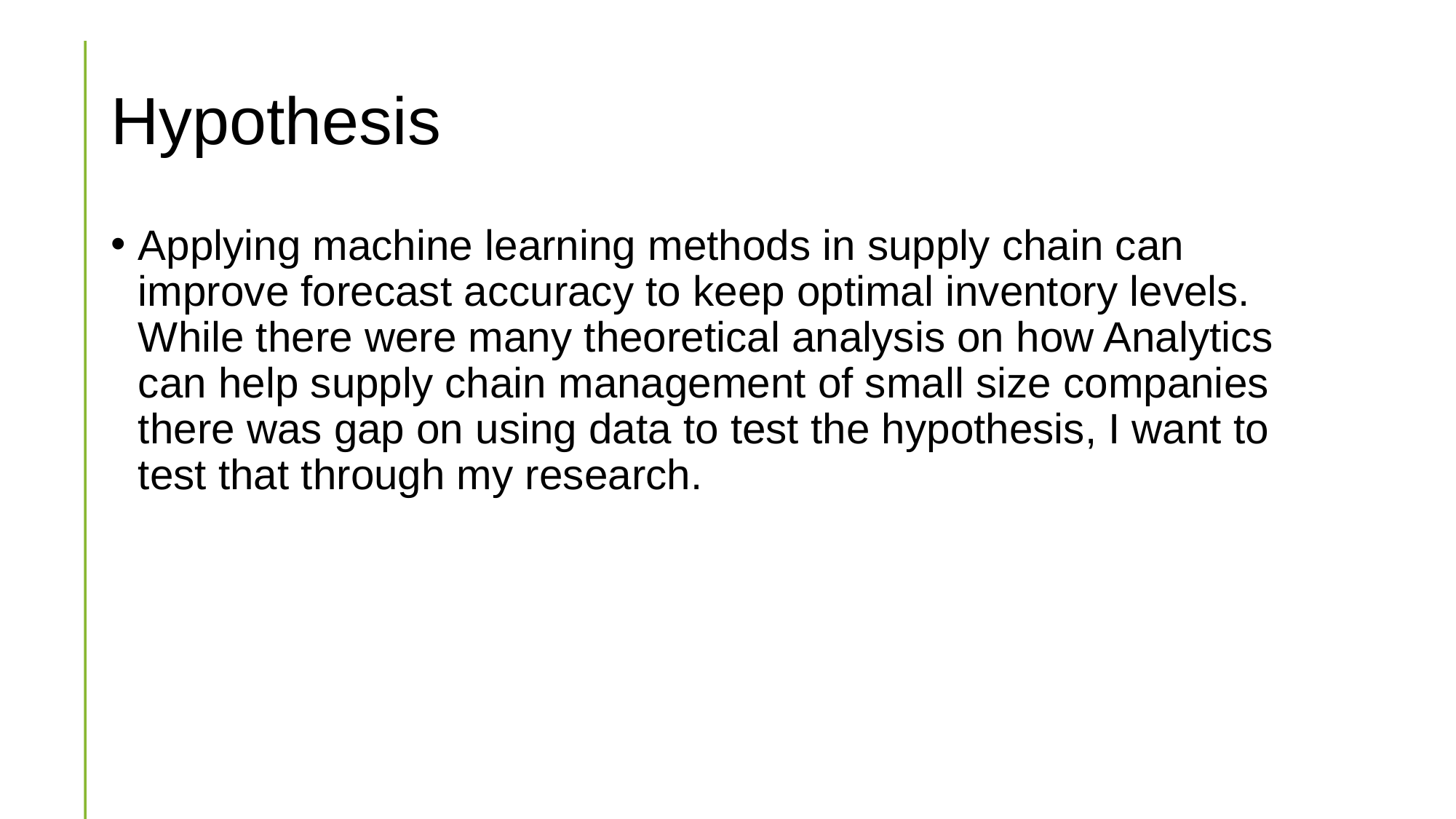

# Hypothesis
Applying machine learning methods in supply chain can improve forecast accuracy to keep optimal inventory levels. While there were many theoretical analysis on how Analytics can help supply chain management of small size companies there was gap on using data to test the hypothesis, I want to test that through my research.